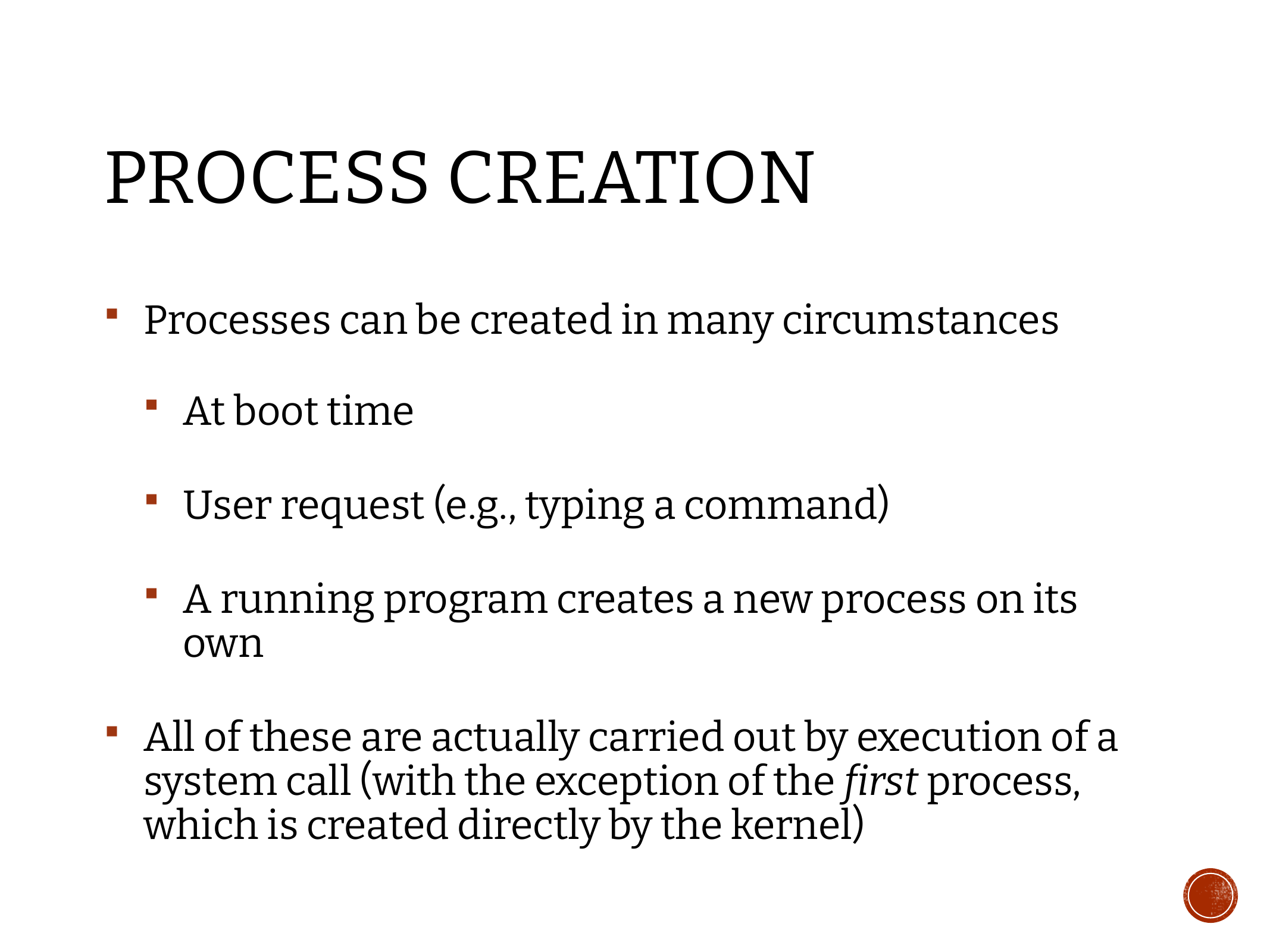

# Process Creation
Processes can be created in many circumstances
At boot time
User request (e.g., typing a command)
A running program creates a new process on its own
All of these are actually carried out by execution of a system call (with the exception of the first process, which is created directly by the kernel)